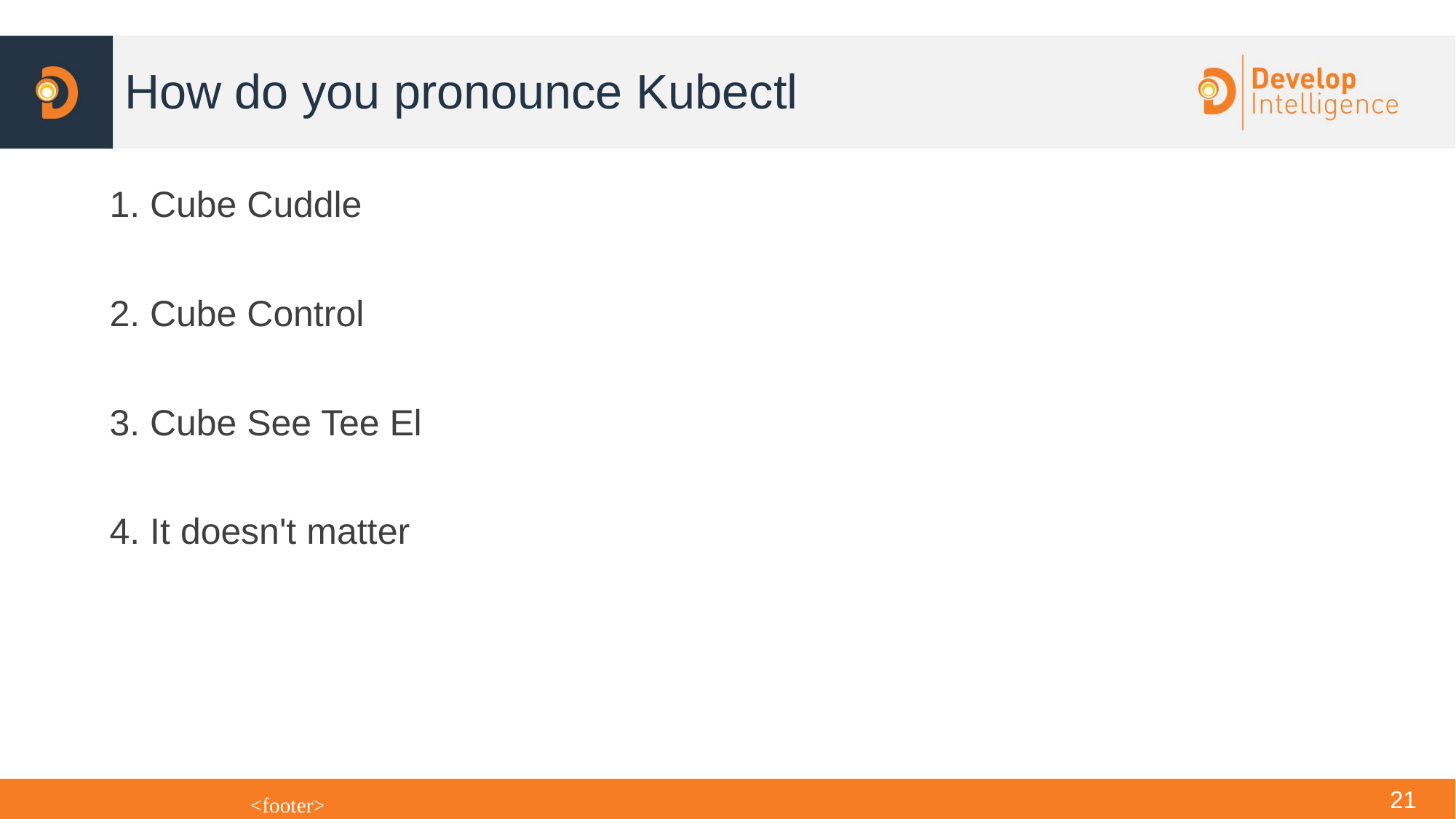

# How do you pronounce Kubectl
1. Cube Cuddle

2. Cube Control

3. Cube See Tee El

4. It doesn't matter

21